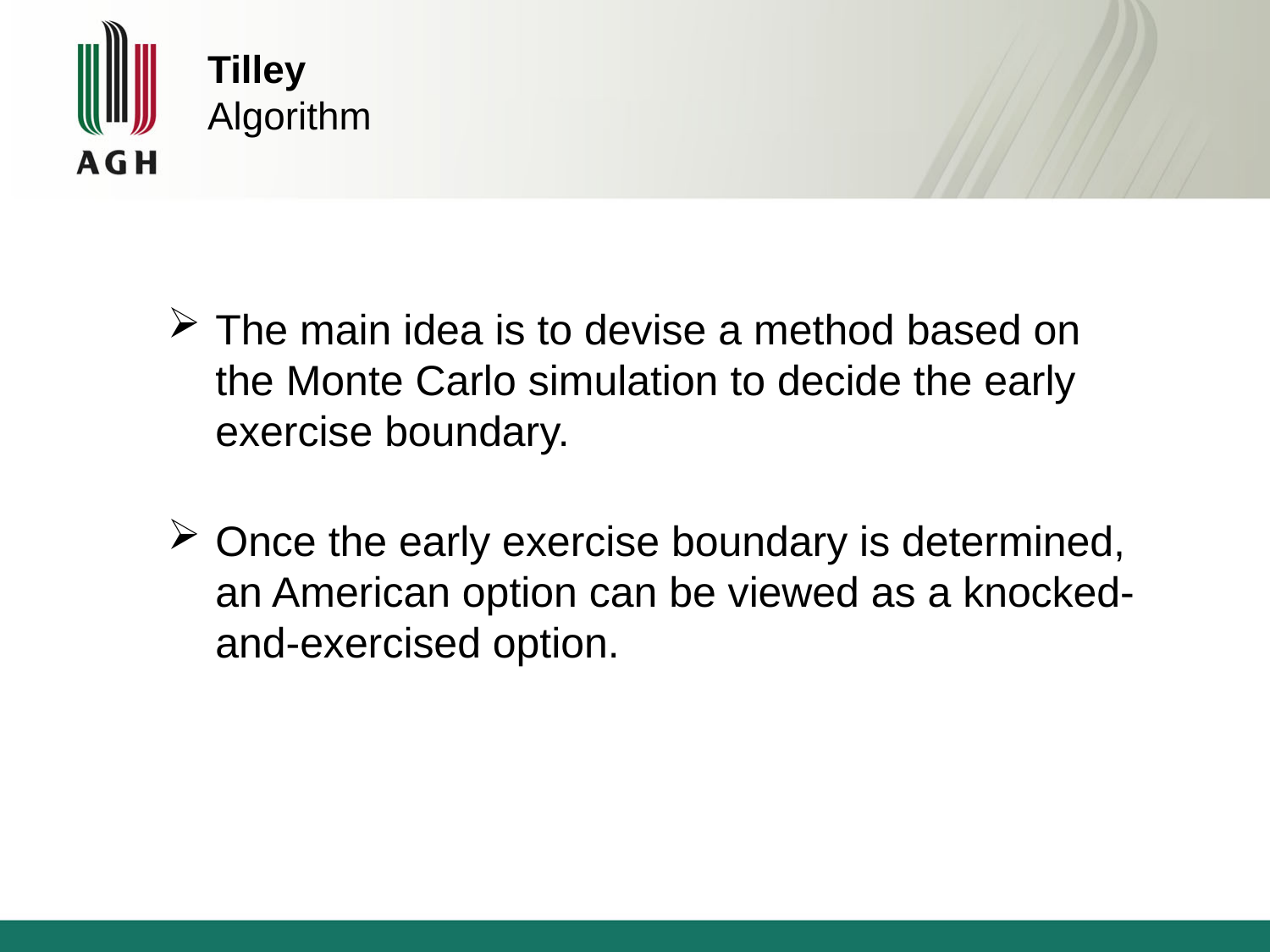

# Tilley Algorithm
The main idea is to devise a method based on the Monte Carlo simulation to decide the early exercise boundary.
Once the early exercise boundary is determined, an American option can be viewed as a knocked-and-exercised option.